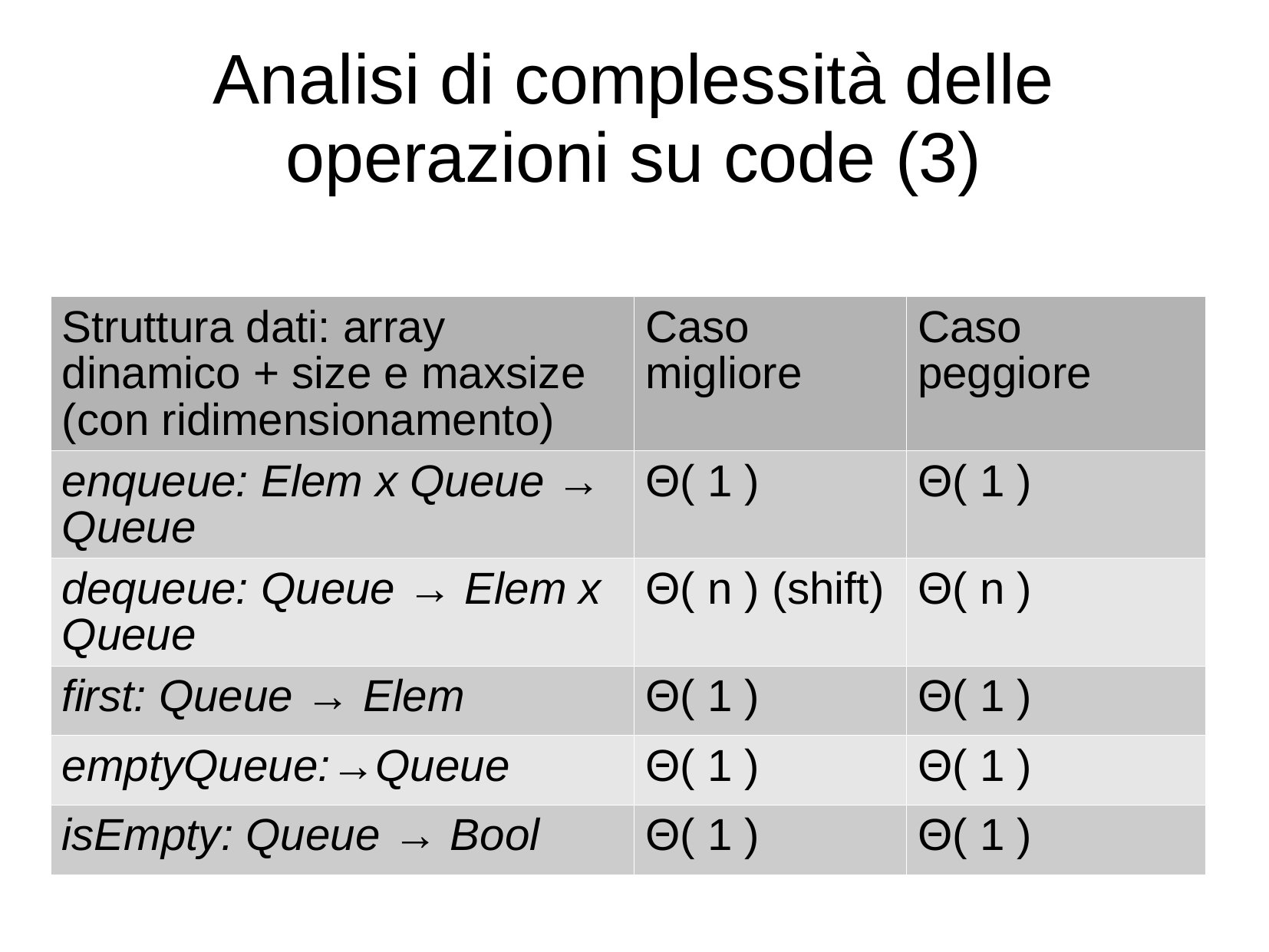

# Analisi di complessità delle operazioni su code (3)

| Struttura dati: array dinamico + size e maxsize (con ridimensionamento) | Caso migliore | Caso peggiore |
| --- | --- | --- |
| enqueue: Elem x Queue → Queue | Θ( 1 ) | Θ( 1 ) |
| dequeue: Queue → Elem x Queue | Θ( n ) (shift) | Θ( n ) |
| first: Queue → Elem | Θ( 1 ) | Θ( 1 ) |
| emptyQueue:→Queue | Θ( 1 ) | Θ( 1 ) |
| isEmpty: Queue → Bool | Θ( 1 ) | Θ( 1 ) |